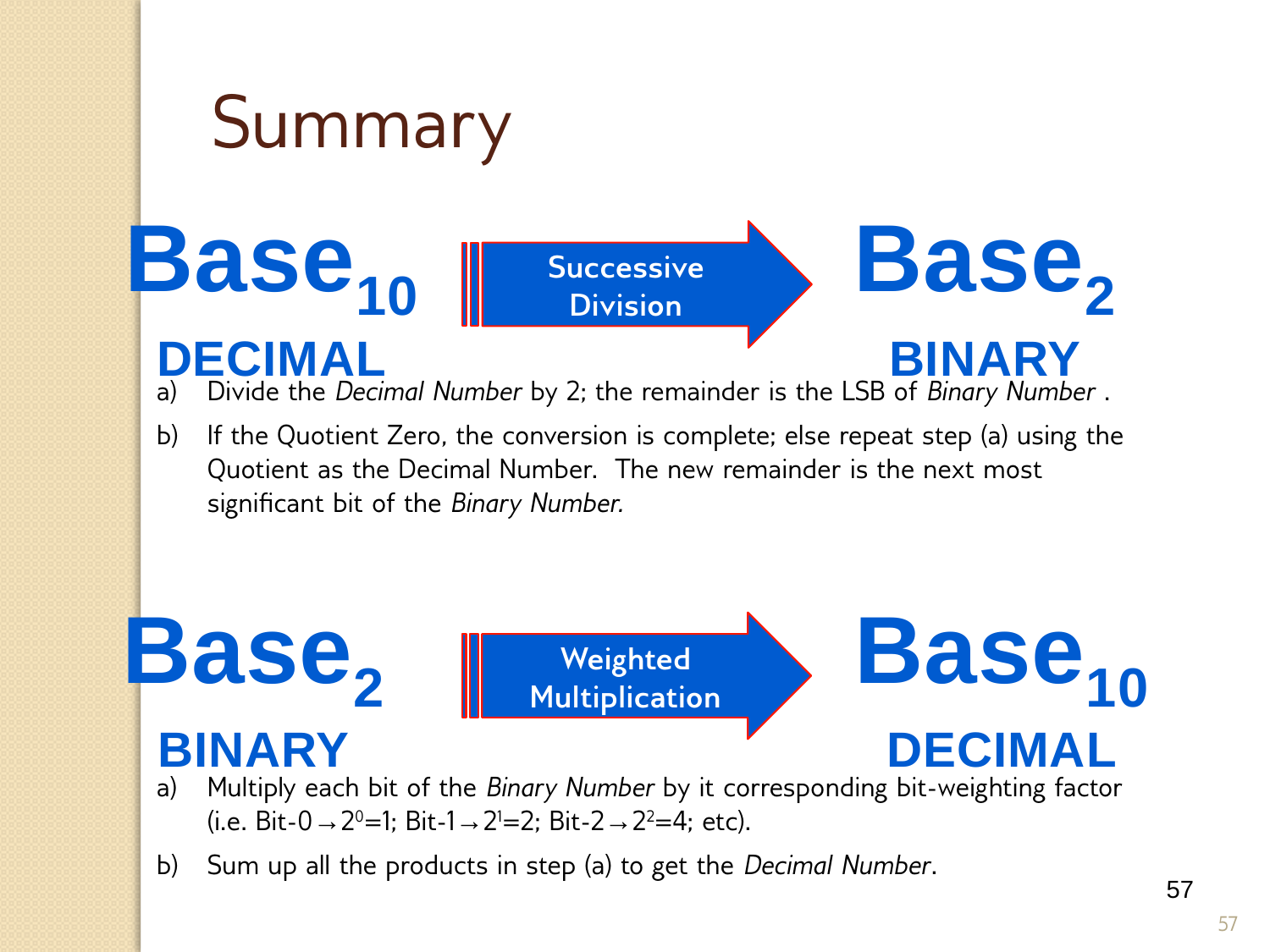

Summary
Base10
DECIMAL
Base2
BINARY
Successive
Division
Divide the Decimal Number by 2; the remainder is the LSB of Binary Number .
If the Quotient Zero, the conversion is complete; else repeat step (a) using the Quotient as the Decimal Number.  The new remainder is the next most significant bit of the Binary Number.
Base2
BINARY
Base10
DECIMAL
Weighted
Multiplication
Multiply each bit of the Binary Number by it corresponding bit-weighting factor (i.e. Bit-0→20=1; Bit-1→21=2; Bit-2→22=4; etc).
Sum up all the products in step (a) to get the Decimal Number.
57
57